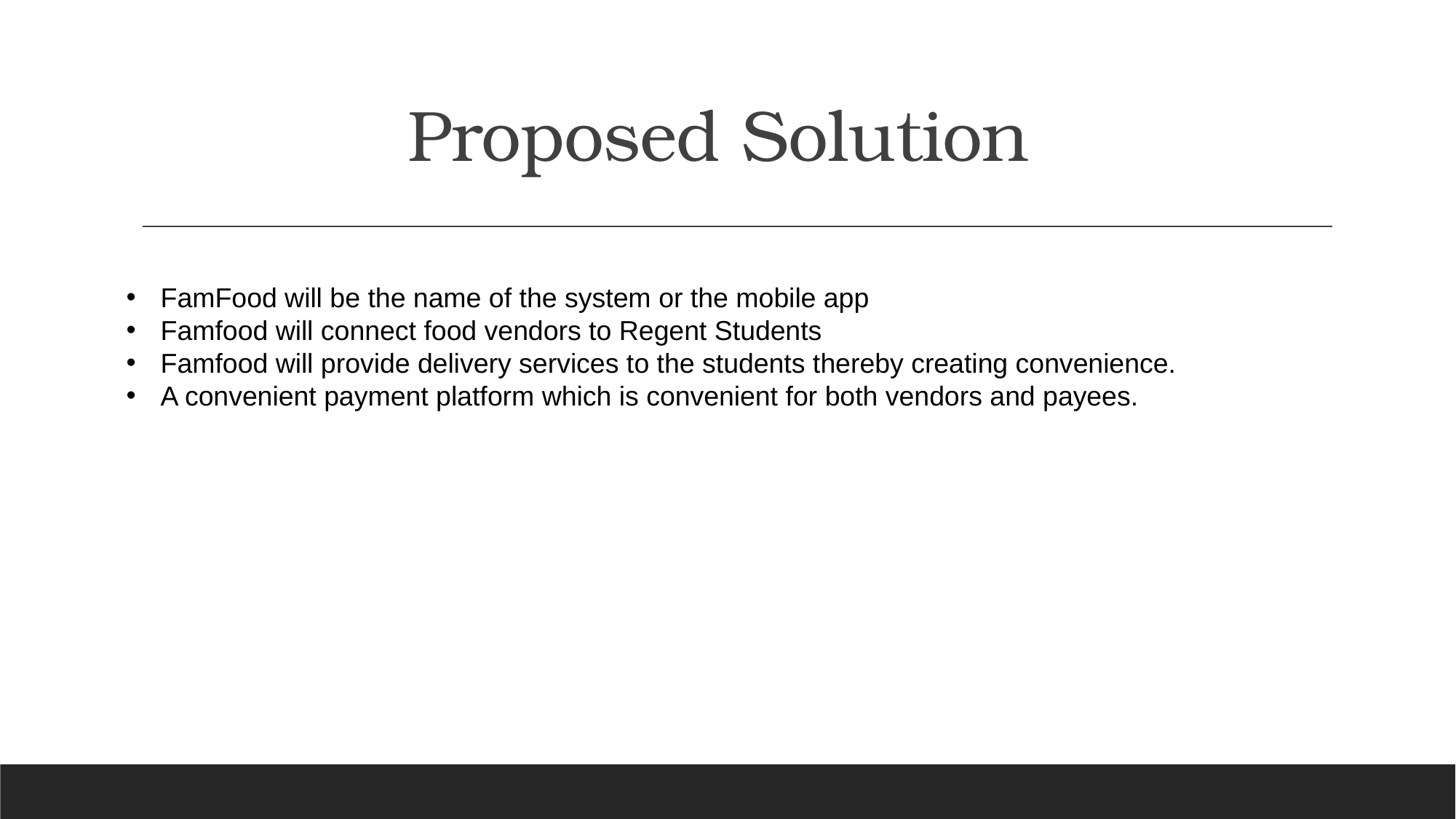

# Proposed Solution
FamFood will be the name of the system or the mobile app
Famfood will connect food vendors to Regent Students
Famfood will provide delivery services to the students thereby creating convenience.
A convenient payment platform which is convenient for both vendors and payees.